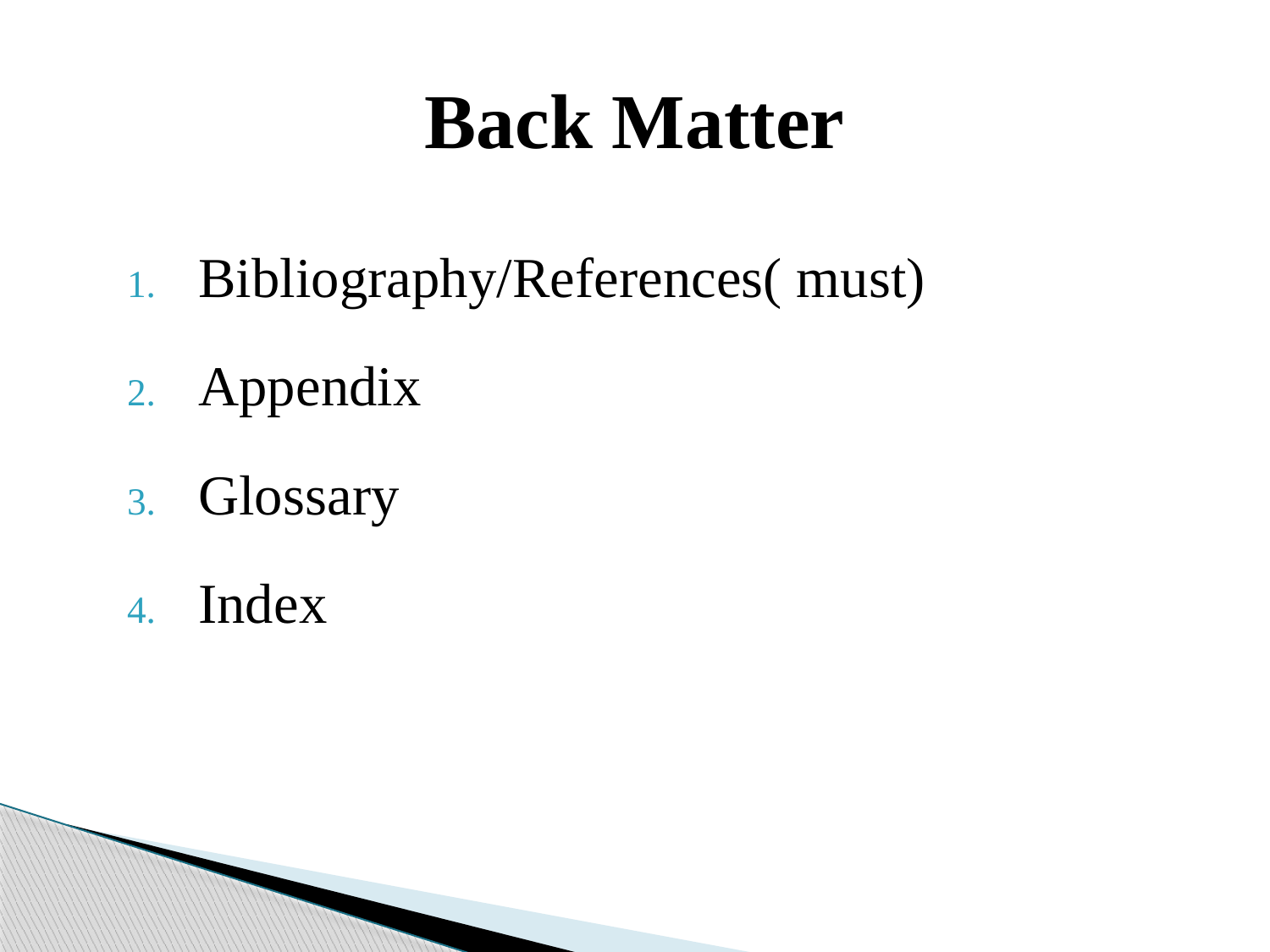

# Back Matter
Bibliography/References( must)
Appendix
Glossary
Index